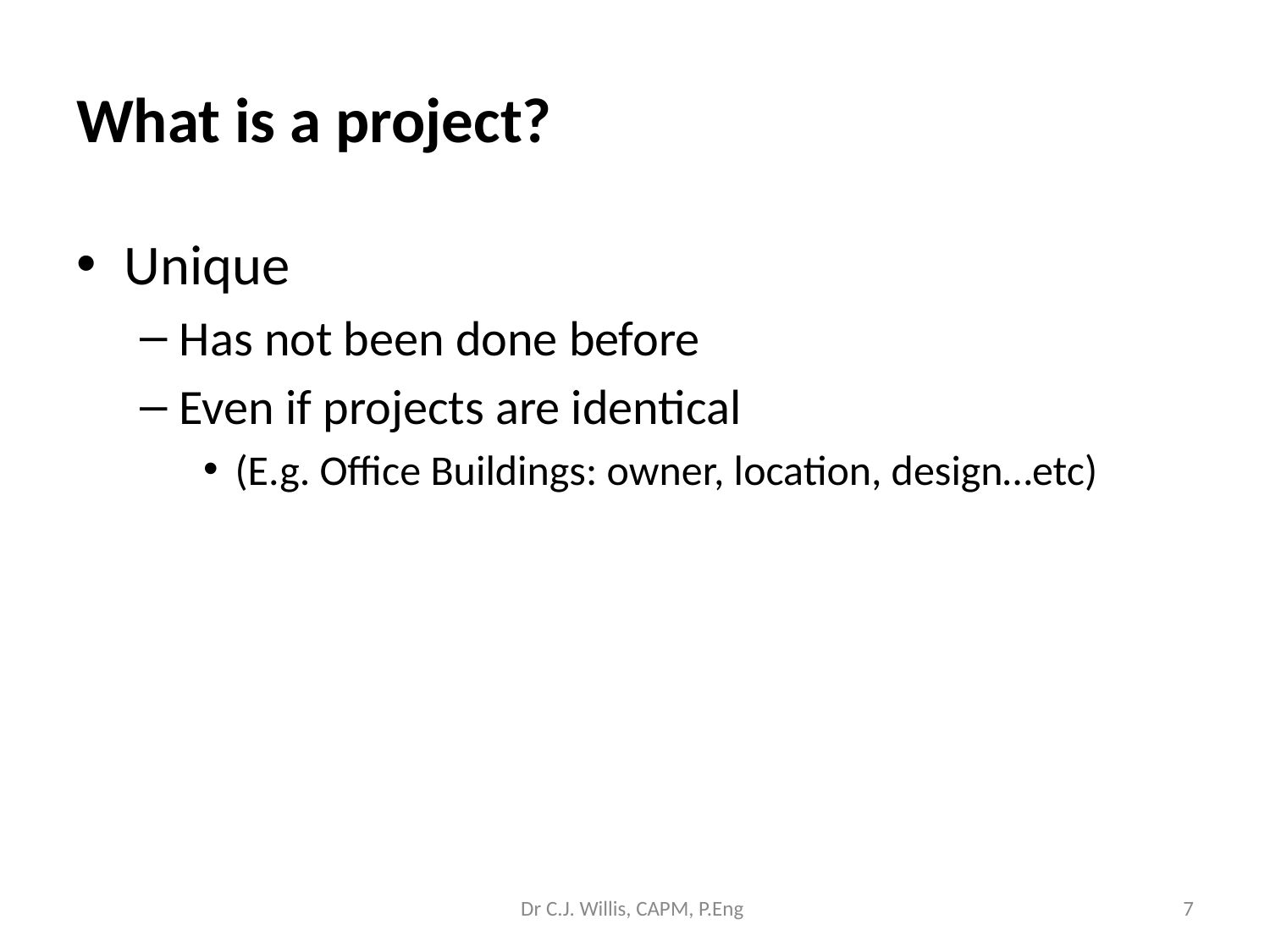

# What is a project?
Unique
Has not been done before
Even if projects are identical
(E.g. Office Buildings: owner, location, design…etc)
Dr C.J. Willis, CAPM, P.Eng
7